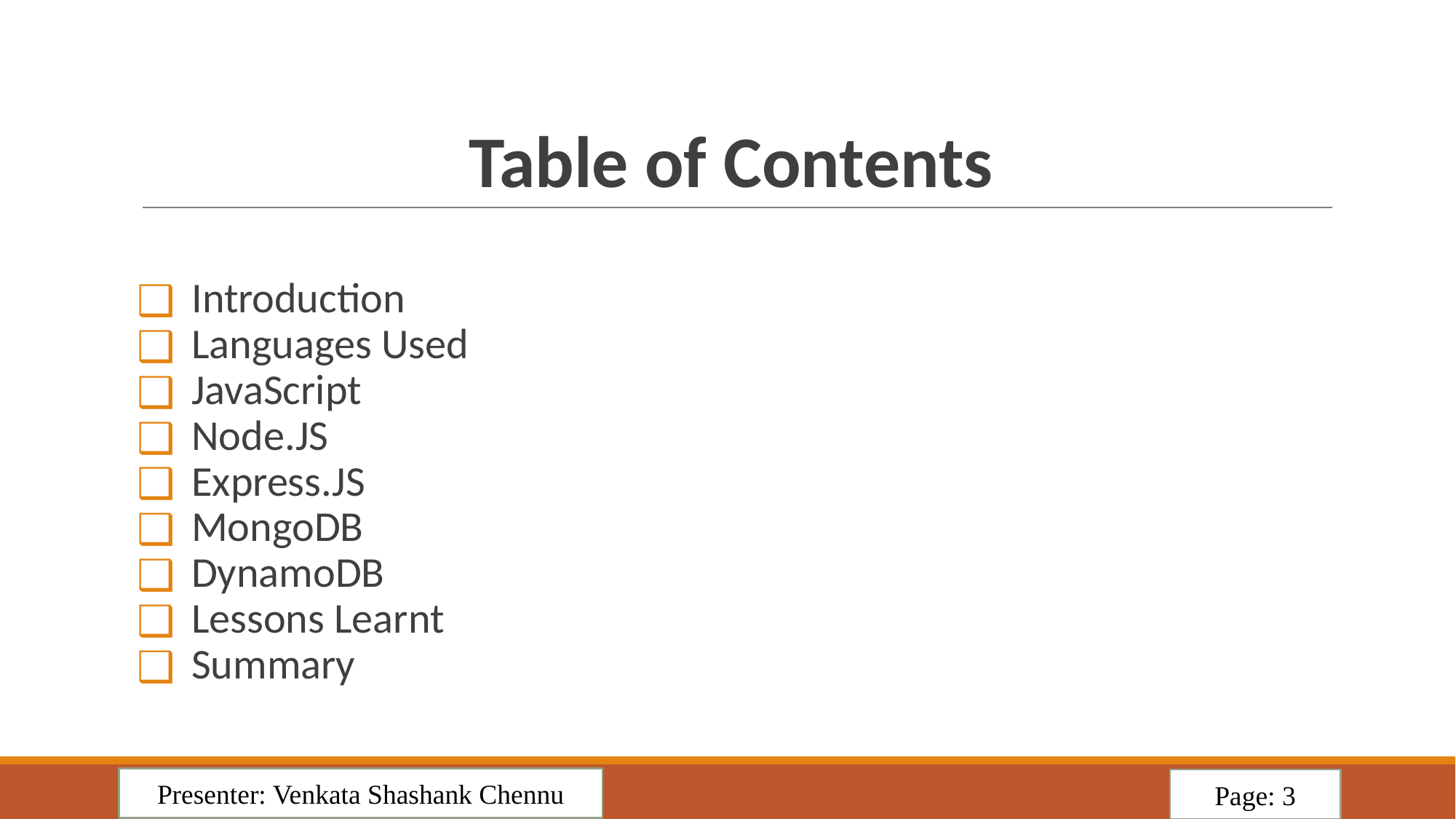

# Table of Contents
Introduction
Languages Used
JavaScript
Node.JS
Express.JS
MongoDB
DynamoDB
Lessons Learnt
Summary

Presenter: Venkata Shashank Chennu
Page: 3